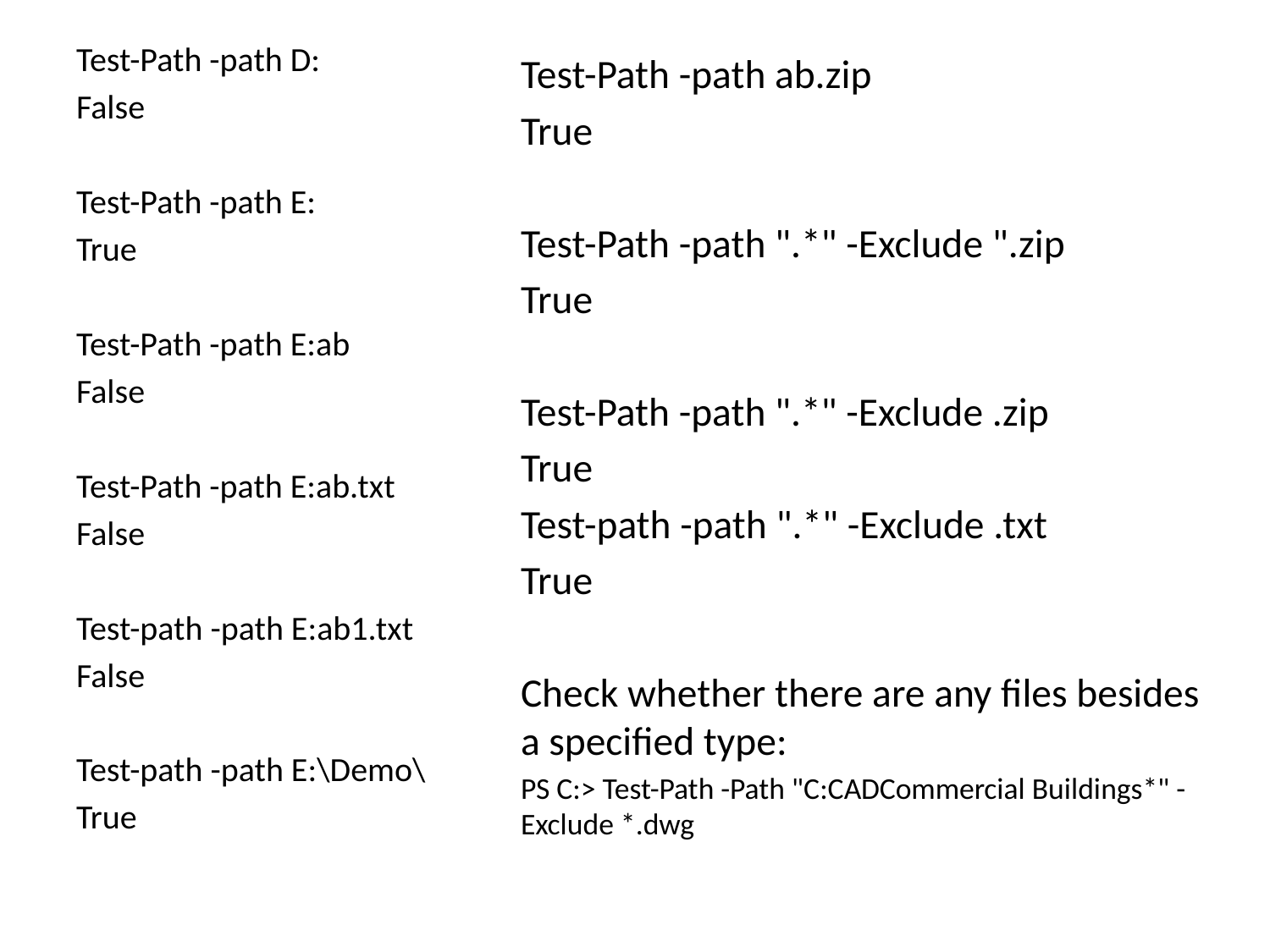

Test-Path -path D:
False

Test-Path -path E:
True

Test-Path -path E:ab
False

Test-Path -path E:ab.txt
False

Test-path -path E:ab1.txt
False

Test-path -path E:\Demo\
True

Test-Path -path ab.zip
True

Test-Path -path ".*" -Exclude ".zip
True

Test-Path -path ".*" -Exclude .zip
True
Test-path -path ".*" -Exclude .txt
True

Check whether there are any files besides a specified type:
PS C:> Test-Path -Path "C:CADCommercial Buildings*" -Exclude *.dwg